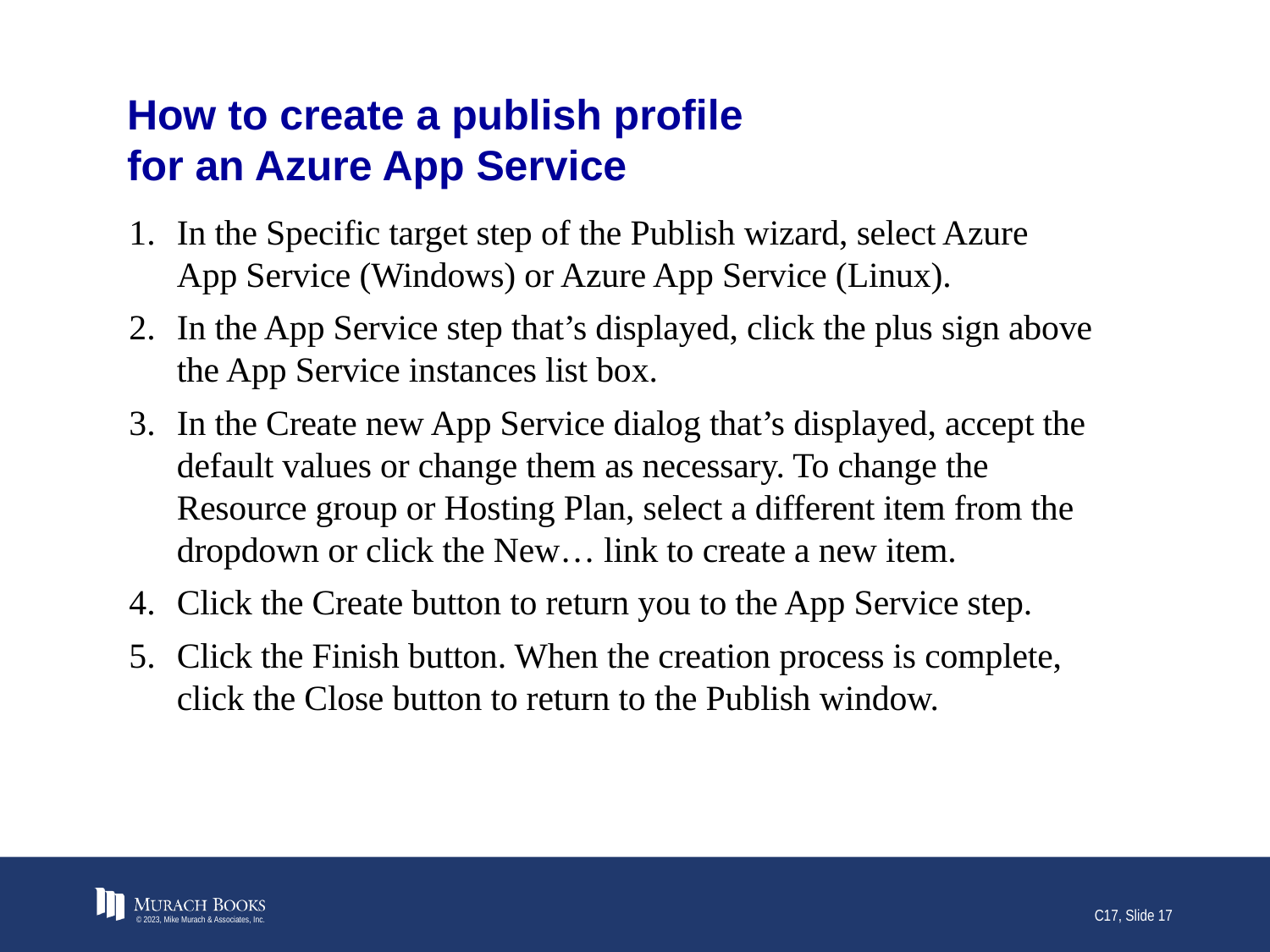

# How to create a publish profile for an Azure App Service
In the Specific target step of the Publish wizard, select Azure App Service (Windows) or Azure App Service (Linux).
In the App Service step that’s displayed, click the plus sign above the App Service instances list box.
In the Create new App Service dialog that’s displayed, accept the default values or change them as necessary. To change the Resource group or Hosting Plan, select a different item from the dropdown or click the New… link to create a new item.
Click the Create button to return you to the App Service step.
Click the Finish button. When the creation process is complete, click the Close button to return to the Publish window.

© 2023, Mike Murach & Associates, Inc.

C17, Slide 17